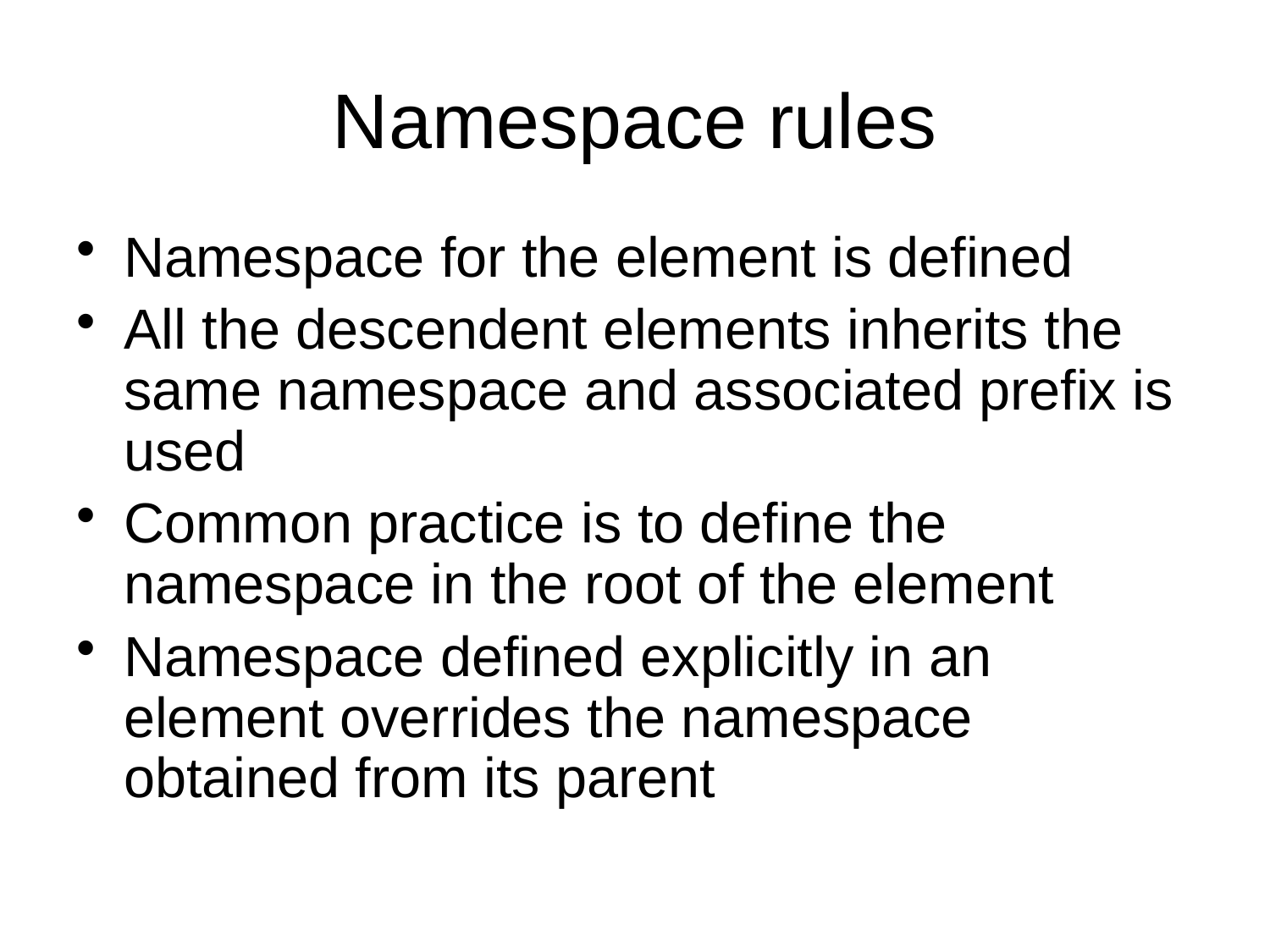

# Namespace rules
Namespace for the element is defined
All the descendent elements inherits the same namespace and associated prefix is used
Common practice is to define the namespace in the root of the element
Namespace defined explicitly in an element overrides the namespace obtained from its parent